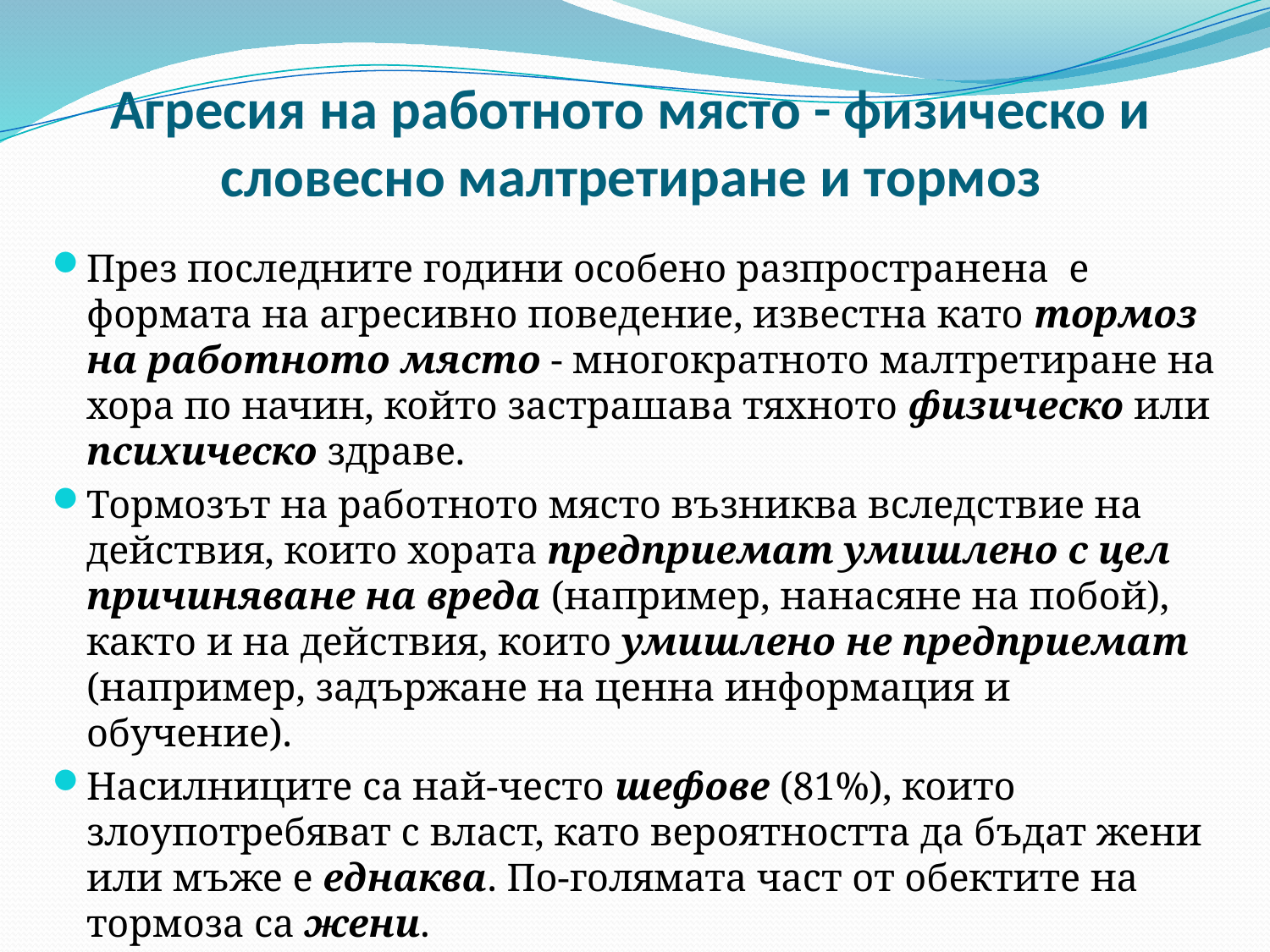

# Агресия на работното място - физическо и словесно малтретиране и тормоз
През последните години особено разпространена  е формата на агресивно поведение, известна като тормоз на работното място - многократното малтретиране на хора по начин, който застрашава тяхното физическо или психическо здраве.
Тормозът на работното място възниква вследствие на действия, които хората предприемат умишлено с цел причиняване на вреда (например, нанасяне на побой), както и на действия, които умишлено не предприемат (например, задържане на ценна информация и обучение).
Насилниците са най-често шефове (81%), които злоупотребяват с власт, като вероятността да бъдат жени или мъже е еднаква. По-голямата част от обектите на тормоза са жени.